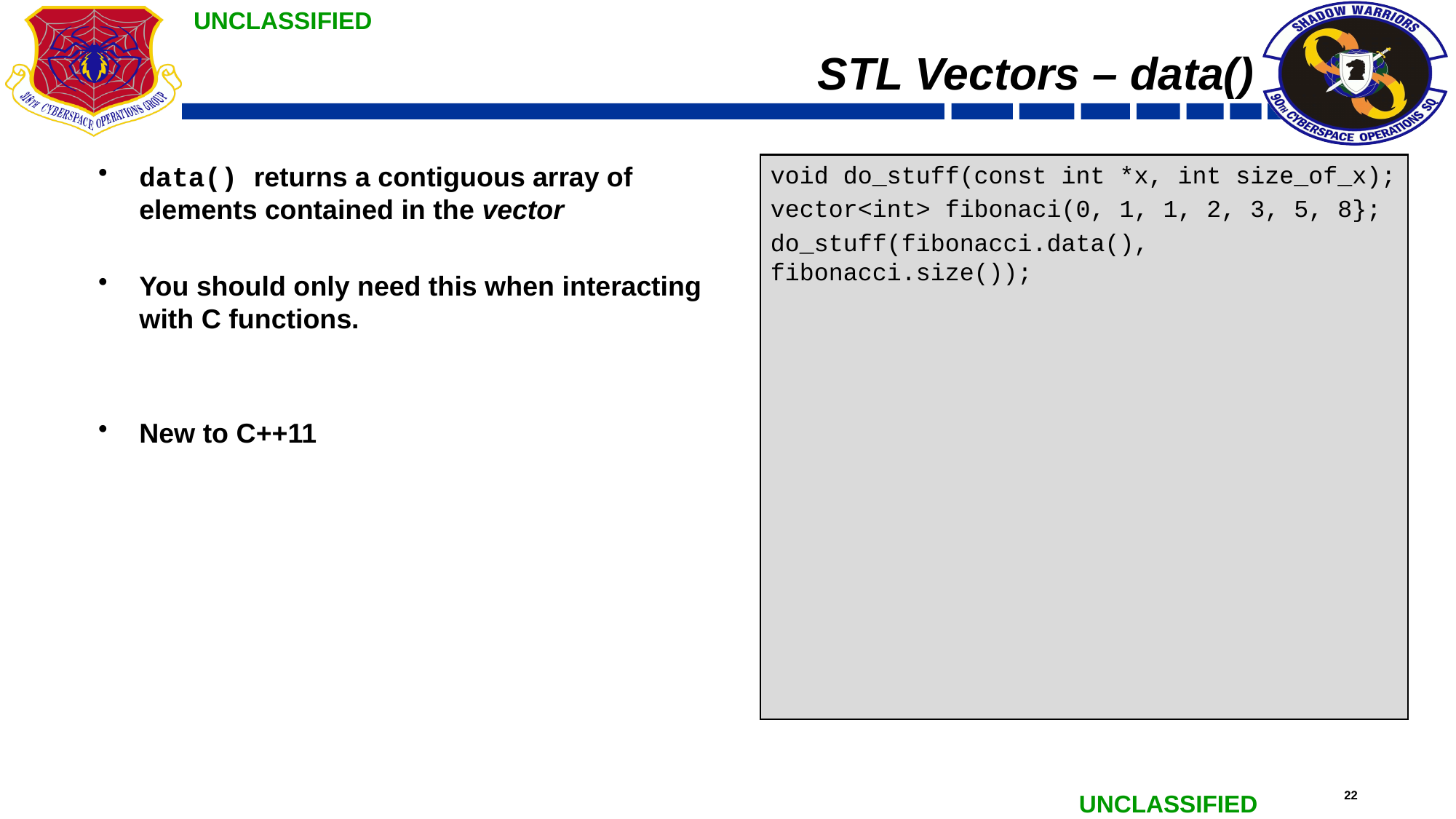

# STL Vectors – data()
data() returns a contiguous array of elements contained in the vector

You should only need this when interacting with C functions.

New to C++11
void do_stuff(const int *x, int size_of_x);
vector<int> fibonaci(0, 1, 1, 2, 3, 5, 8};
do_stuff(fibonacci.data(), fibonacci.size());